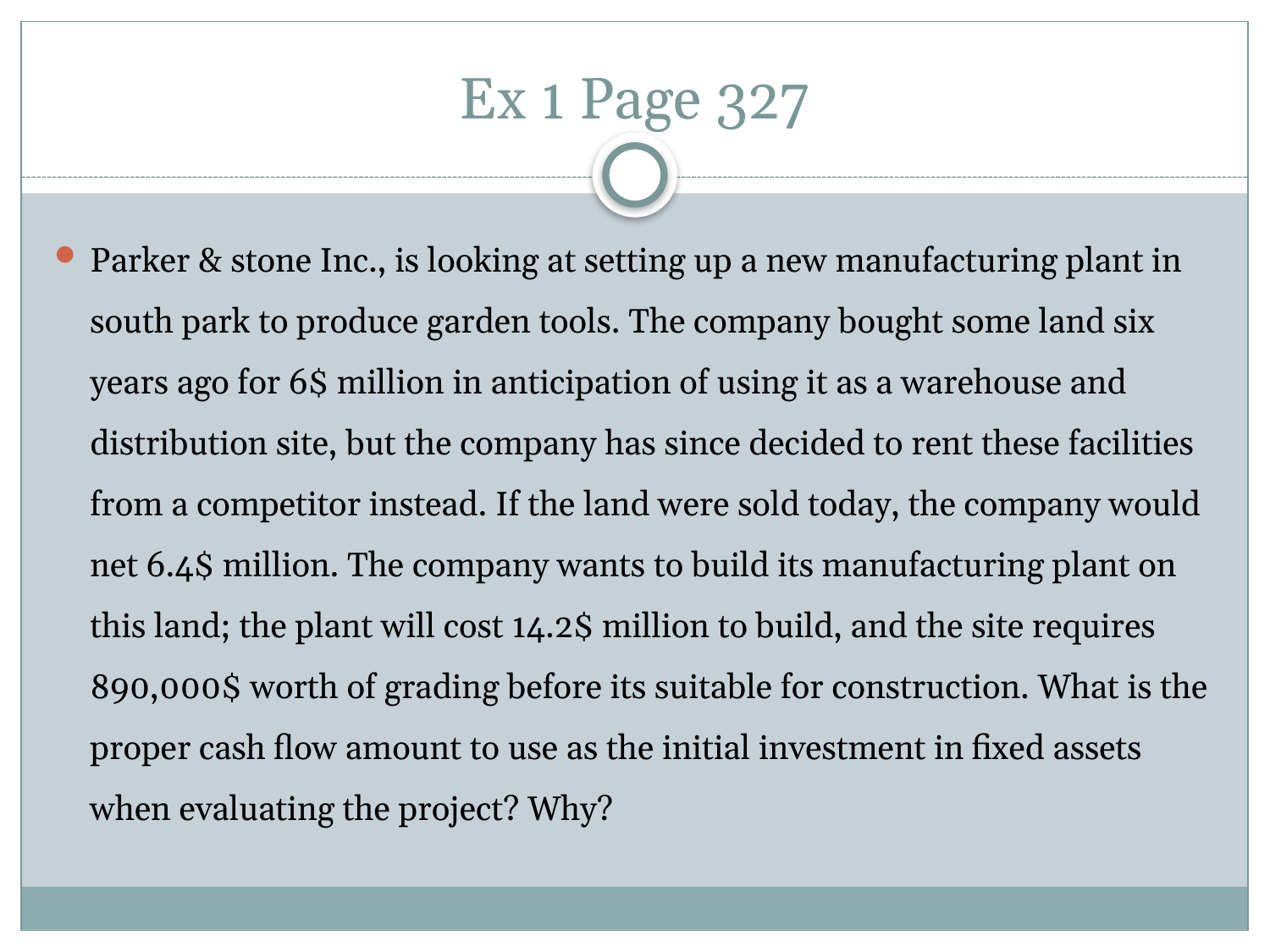

# Ex 1 Page 327
Parker & stone Inc., is looking at setting up a new manufacturing plant in south park to produce garden tools. The company bought some land six years ago for 6$ million in anticipation of using it as a warehouse and distribution site, but the company has since decided to rent these facilities from a competitor instead. If the land were sold today, the company would net 6.4$ million. The company wants to build its manufacturing plant on this land; the plant will cost 14.2$ million to build, and the site requires 890,000$ worth of grading before its suitable for construction. What is the proper cash flow amount to use as the initial investment in fixed assets when evaluating the project? Why?